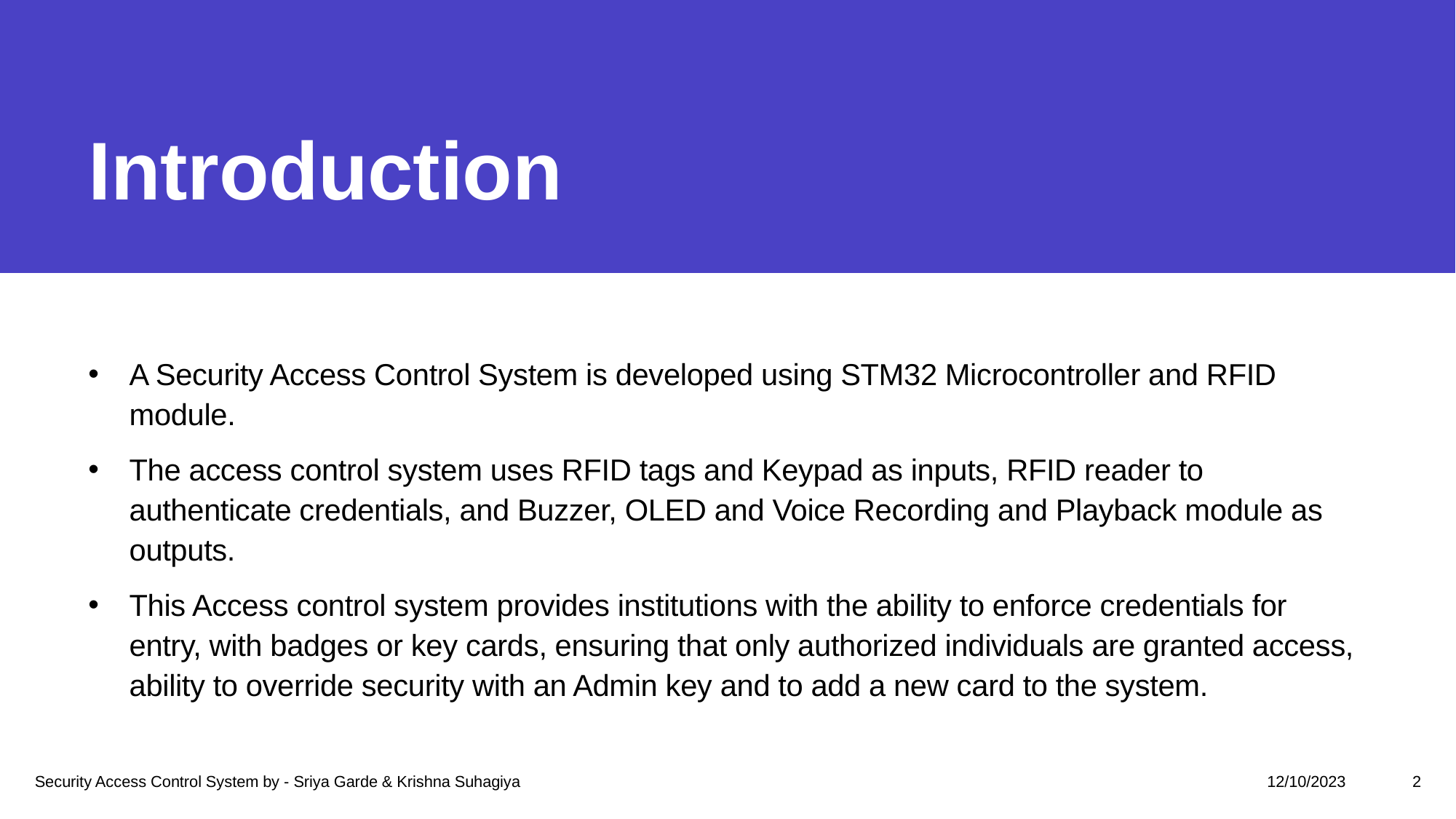

# Introduction
A Security Access Control System is developed using STM32 Microcontroller and RFID module.
The access control system uses RFID tags and Keypad as inputs, RFID reader to authenticate credentials, and Buzzer, OLED and Voice Recording and Playback module as outputs.
This Access control system provides institutions with the ability to enforce credentials for entry, with badges or key cards, ensuring that only authorized individuals are granted access, ability to override security with an Admin key and to add a new card to the system.

12/10/2023
Security Access Control System by - Sriya Garde & Krishna Suhagiya
2